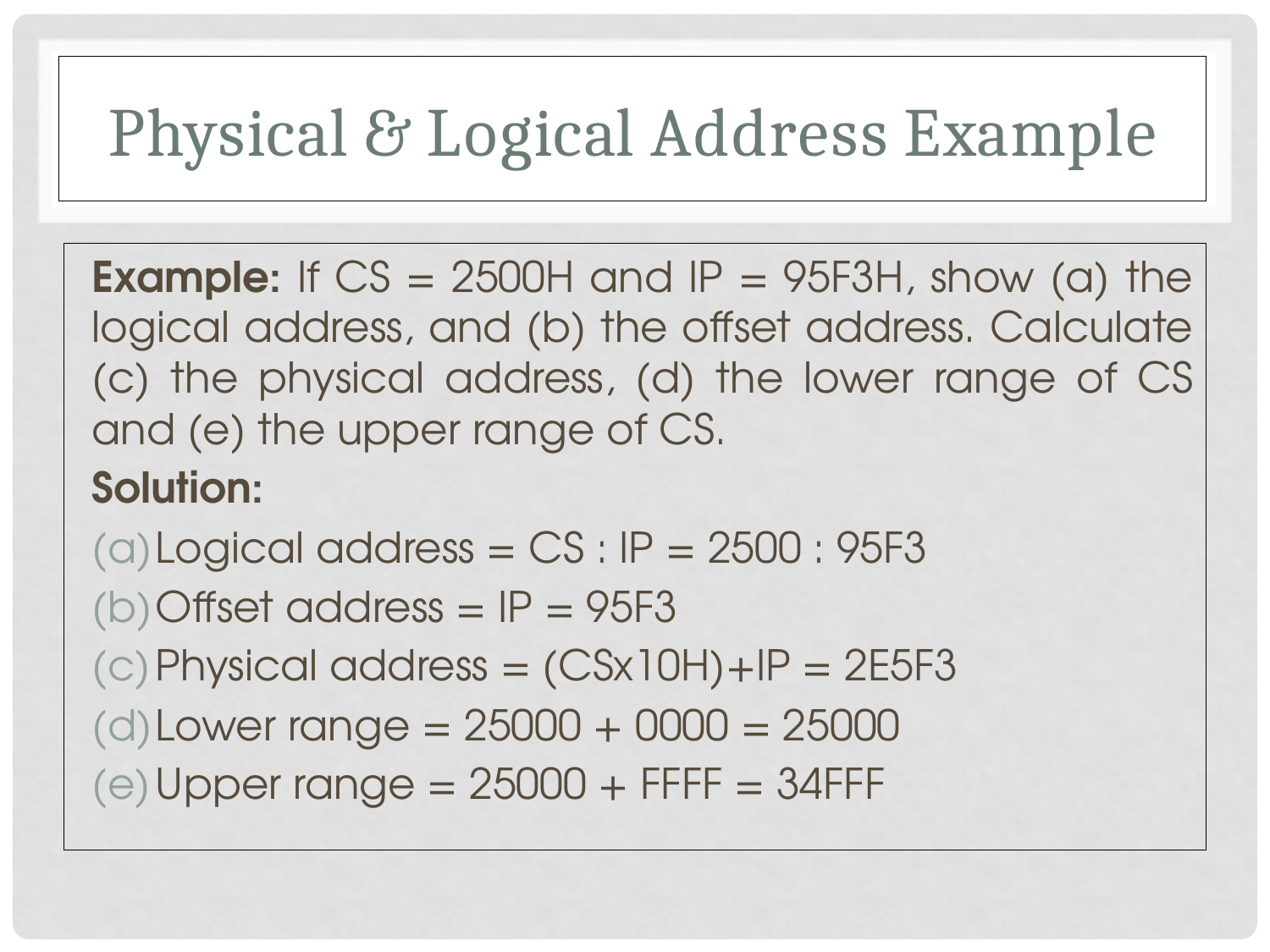

# Physical & Logical Address Example
Example: If CS = 2500H and IP = 95F3H, show (a) the logical address, and (b) the offset address. Calculate (c) the physical address, (d) the lower range of CS and (e) the upper range of CS.
Solution:
Logical address = CS : IP = 2500 : 95F3
Offset address = IP = 95F3
Physical address = (CSx10H)+IP = 2E5F3
Lower range = 25000 + 0000 = 25000
Upper range = 25000 + FFFF = 34FFF